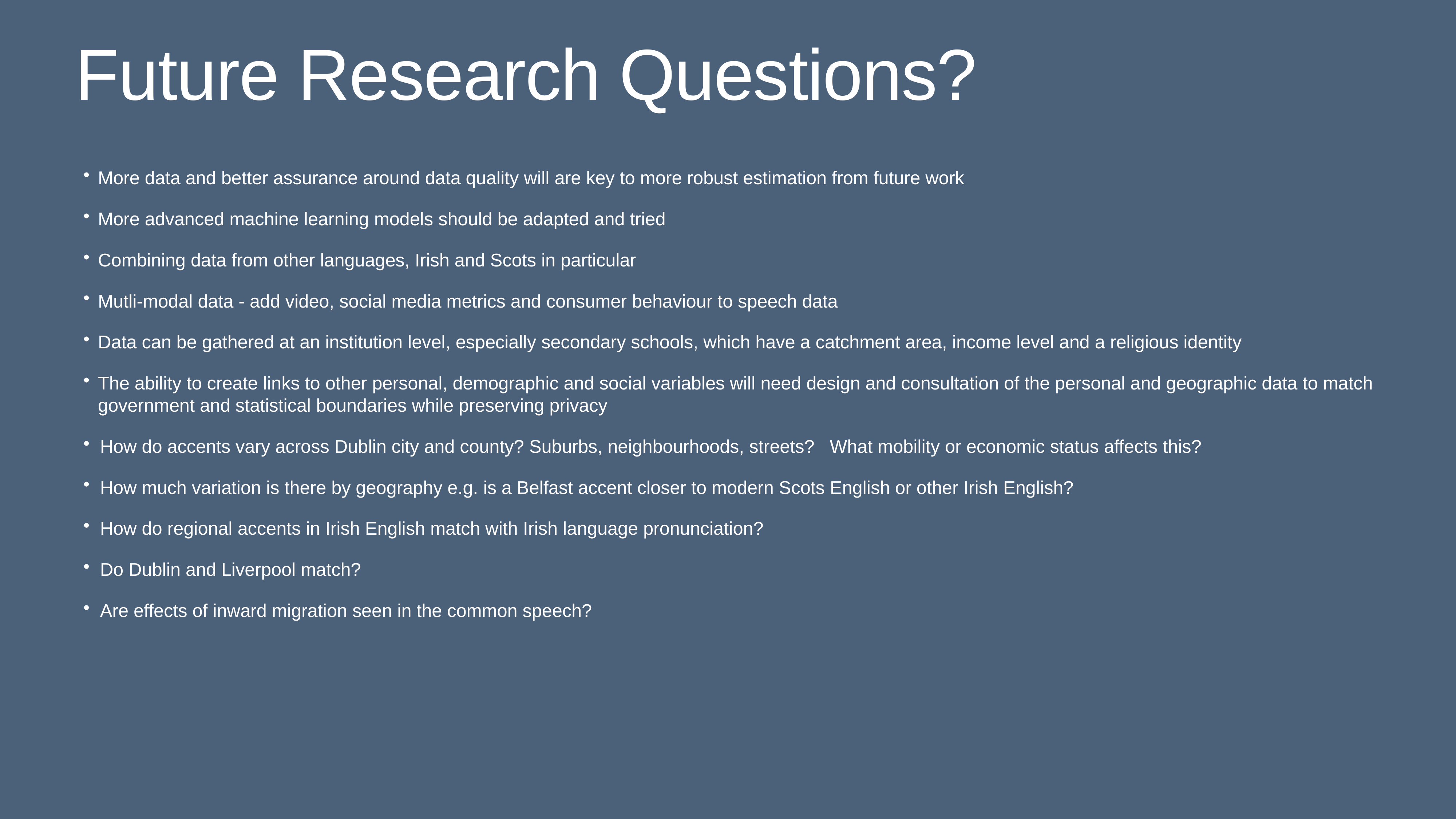

# Future Research Questions?
More data and better assurance around data quality will are key to more robust estimation from future work
More advanced machine learning models should be adapted and tried
Combining data from other languages, Irish and Scots in particular
Mutli-modal data - add video, social media metrics and consumer behaviour to speech data
Data can be gathered at an institution level, especially secondary schools, which have a catchment area, income level and a religious identity
The ability to create links to other personal, demographic and social variables will need design and consultation of the personal and geographic data to match government and statistical boundaries while preserving privacy
How do accents vary across Dublin city and county? Suburbs, neighbourhoods, streets?   What mobility or economic status affects this?
How much variation is there by geography e.g. is a Belfast accent closer to modern Scots English or other Irish English?
How do regional accents in Irish English match with Irish language pronunciation?
Do Dublin and Liverpool match?
Are effects of inward migration seen in the common speech?
30